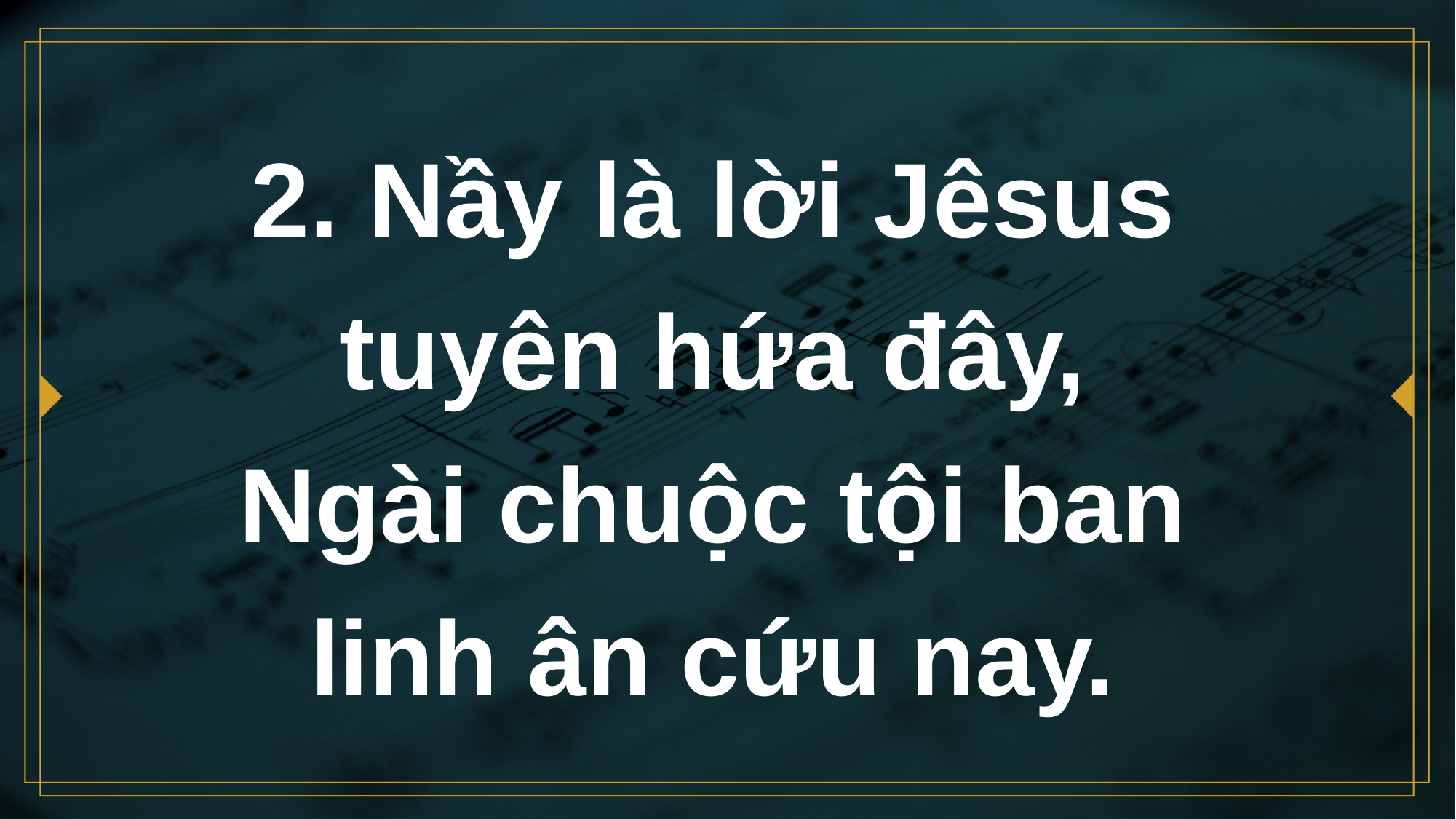

# 2. Nầy là lời Jêsus tuyên hứa đây, Ngài chuộc tội ban linh ân cứu nay.